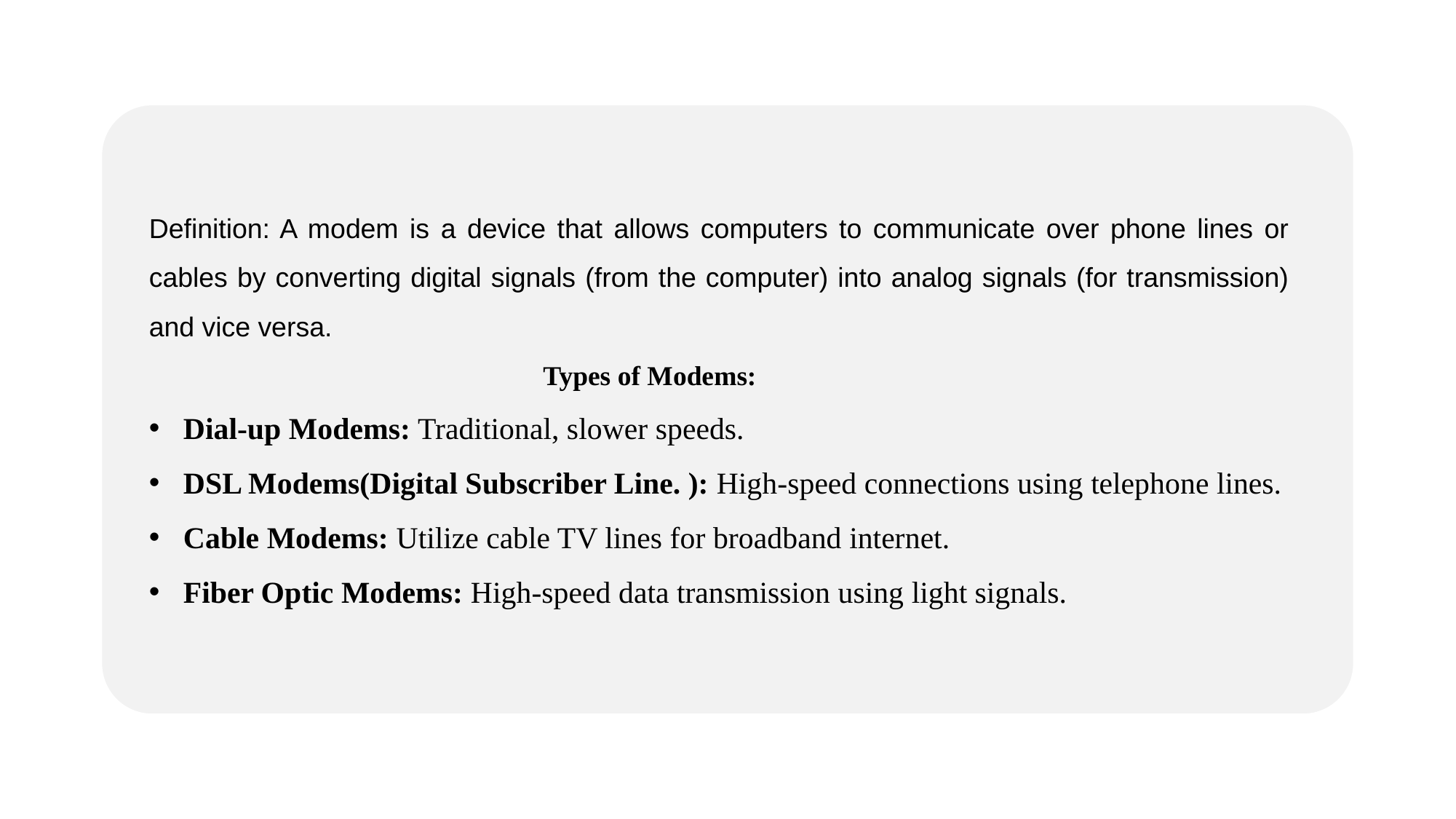

Definition: A modem is a device that allows computers to communicate over phone lines or cables by converting digital signals (from the computer) into analog signals (for transmission) and vice versa.
                                                         Types of Modems:
Dial-up Modems: Traditional, slower speeds.
DSL Modems(Digital Subscriber Line. ): High-speed connections using telephone lines.
Cable Modems: Utilize cable TV lines for broadband internet.
Fiber Optic Modems: High-speed data transmission using light signals.